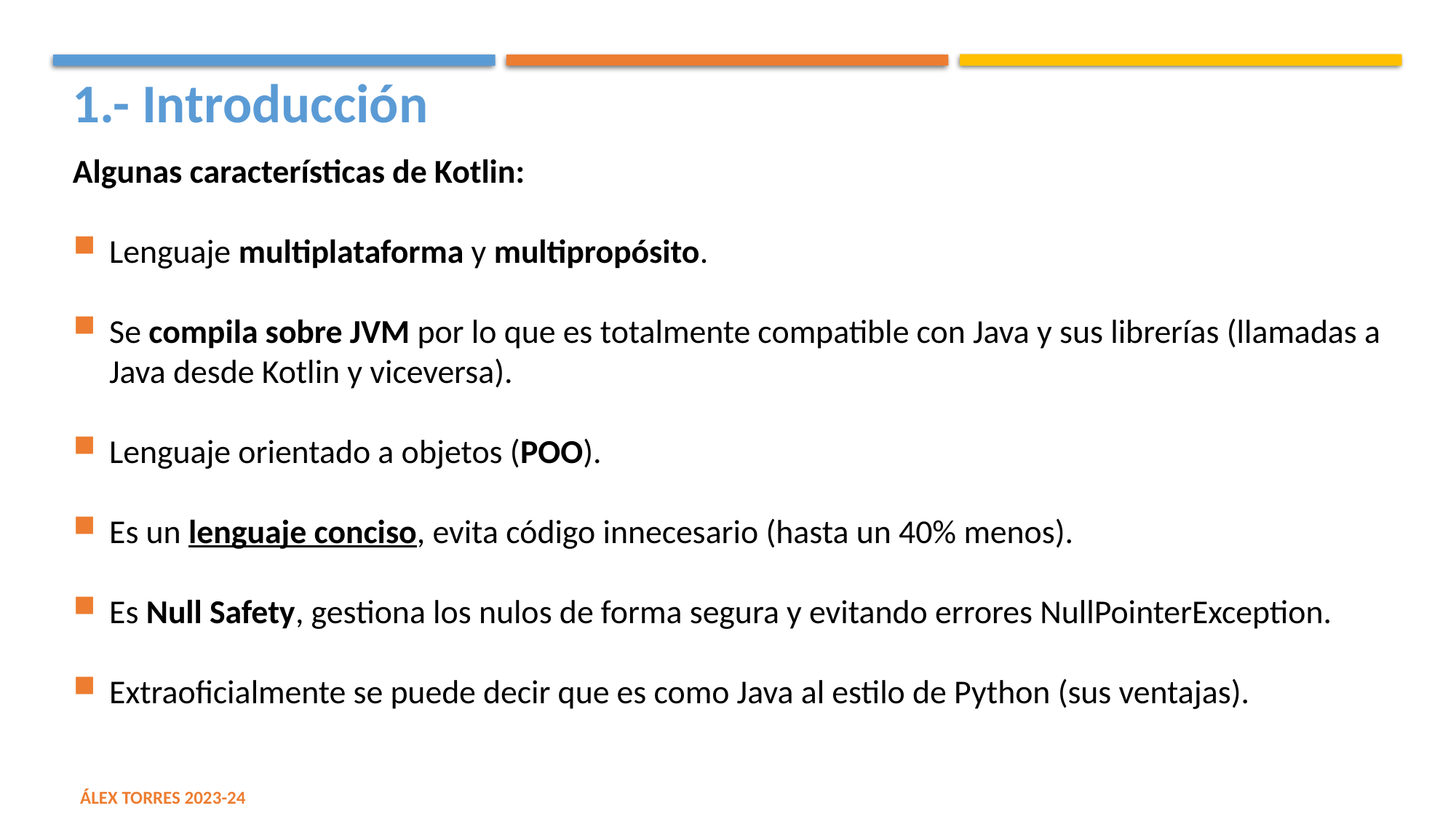

1.- Introducción
Algunas características de Kotlin:

Lenguaje multiplataforma y multipropósito.

Se compila sobre JVM por lo que es totalmente compatible con Java y sus librerías (llamadas a Java desde Kotlin y viceversa).

Lenguaje orientado a objetos (POO).

Es un lenguaje conciso, evita código innecesario (hasta un 40% menos).

Es Null Safety, gestiona los nulos de forma segura y evitando errores NullPointerException.

Extraoficialmente se puede decir que es como Java al estilo de Python (sus ventajas).